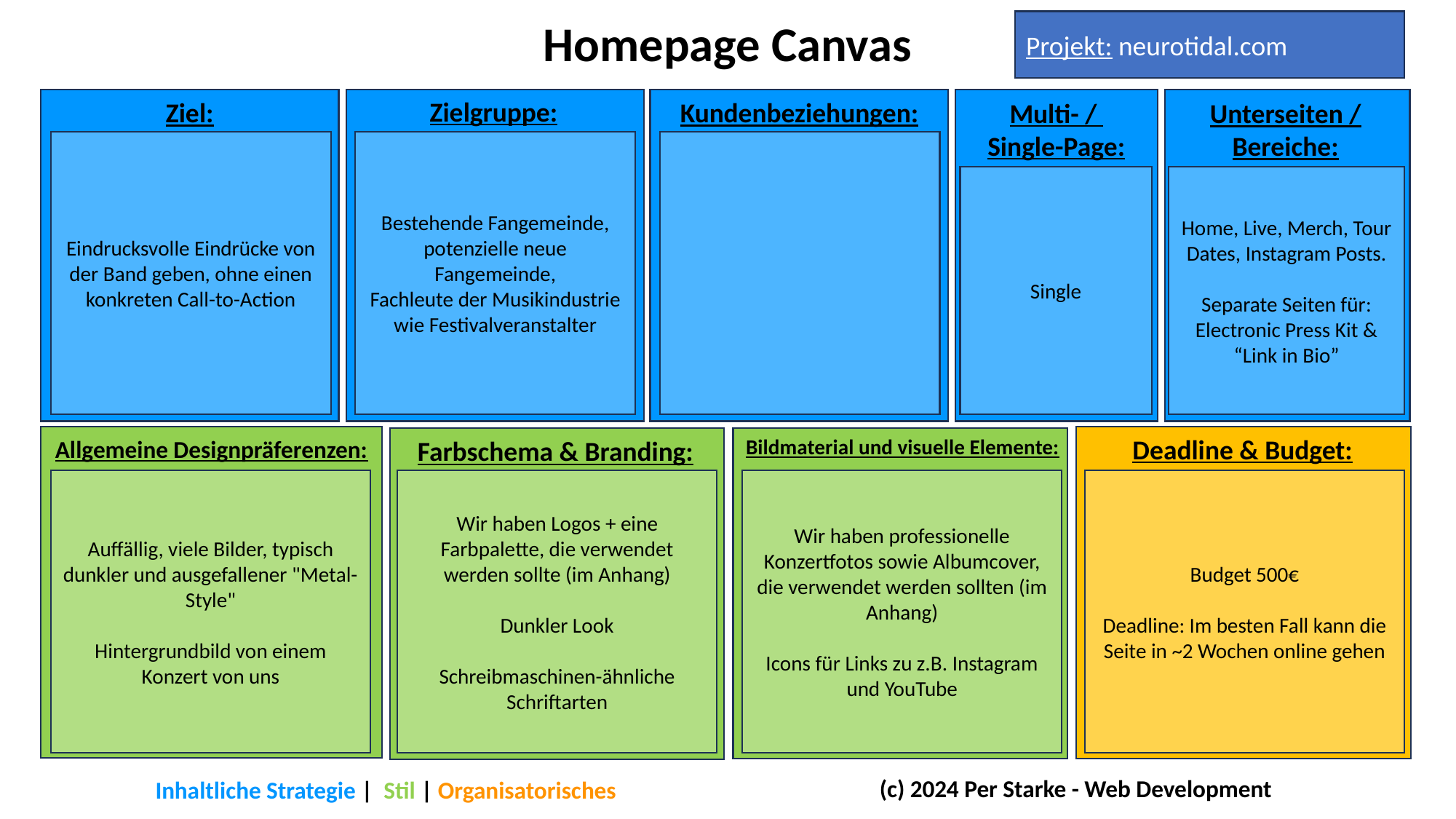

Projekt: neurotidal.com
Eindrucksvolle Eindrücke von der Band geben, ohne einen konkreten Call-to-Action
Bestehende Fangemeinde,
potenzielle neue Fangemeinde,
Fachleute der Musikindustrie wie Festivalveranstalter

Single
Home, Live, Merch, Tour Dates, Instagram Posts.

Separate Seiten für:
Electronic Press Kit &
“Link in Bio”
Auffällig, viele Bilder, typisch dunkler und ausgefallener "Metal-Style"

Hintergrundbild von einem Konzert von uns
Wir haben Logos + eine Farbpalette, die verwendet werden sollte (im Anhang)

Dunkler Look

Schreibmaschinen-ähnliche Schriftarten
Wir haben professionelle Konzertfotos sowie Albumcover, die verwendet werden sollten (im Anhang)

Icons für Links zu z.B. Instagram und YouTube
Budget 500€

Deadline: Im besten Fall kann die Seite in ~2 Wochen online gehen